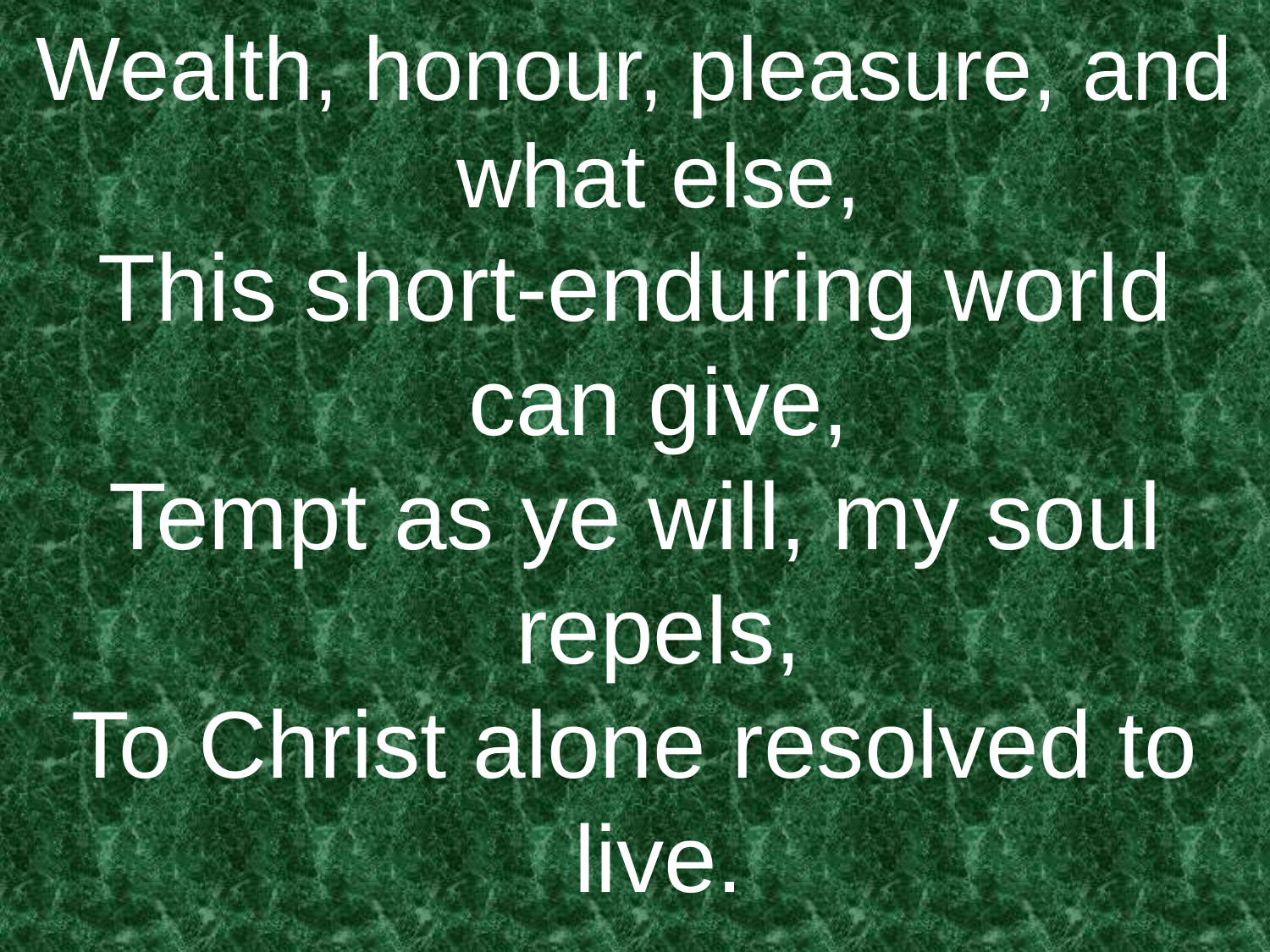

Wealth, honour, pleasure, and what else,
This short-enduring world can give,
Tempt as ye will, my soul repels,
To Christ alone resolved to live.